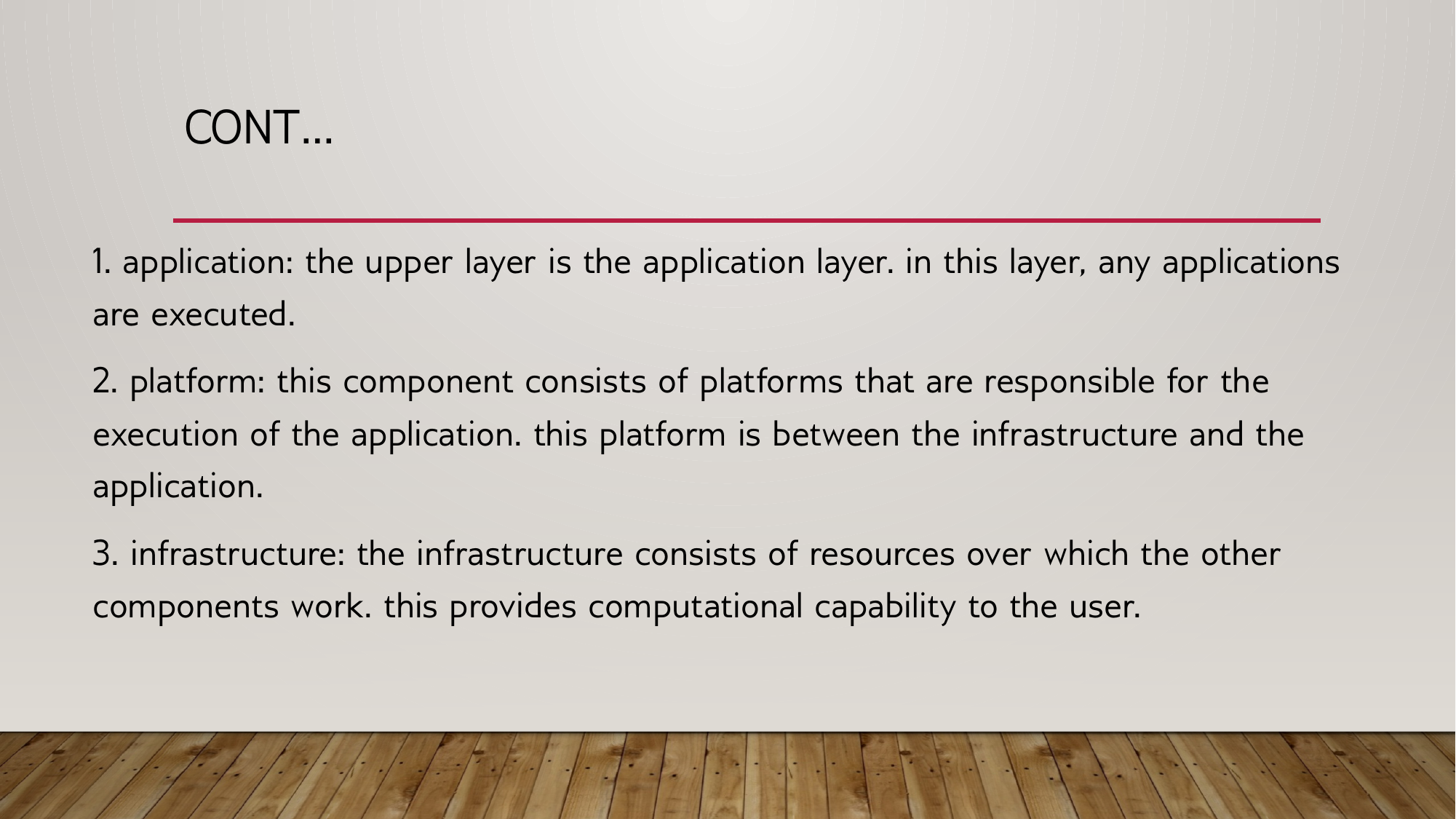

# Cont…
1. application: the upper layer is the application layer. in this layer, any applications are executed.
2. platform: this component consists of platforms that are responsible for the execution of the application. this platform is between the infrastructure and the application.
3. infrastructure: the infrastructure consists of resources over which the other components work. this provides computational capability to the user.